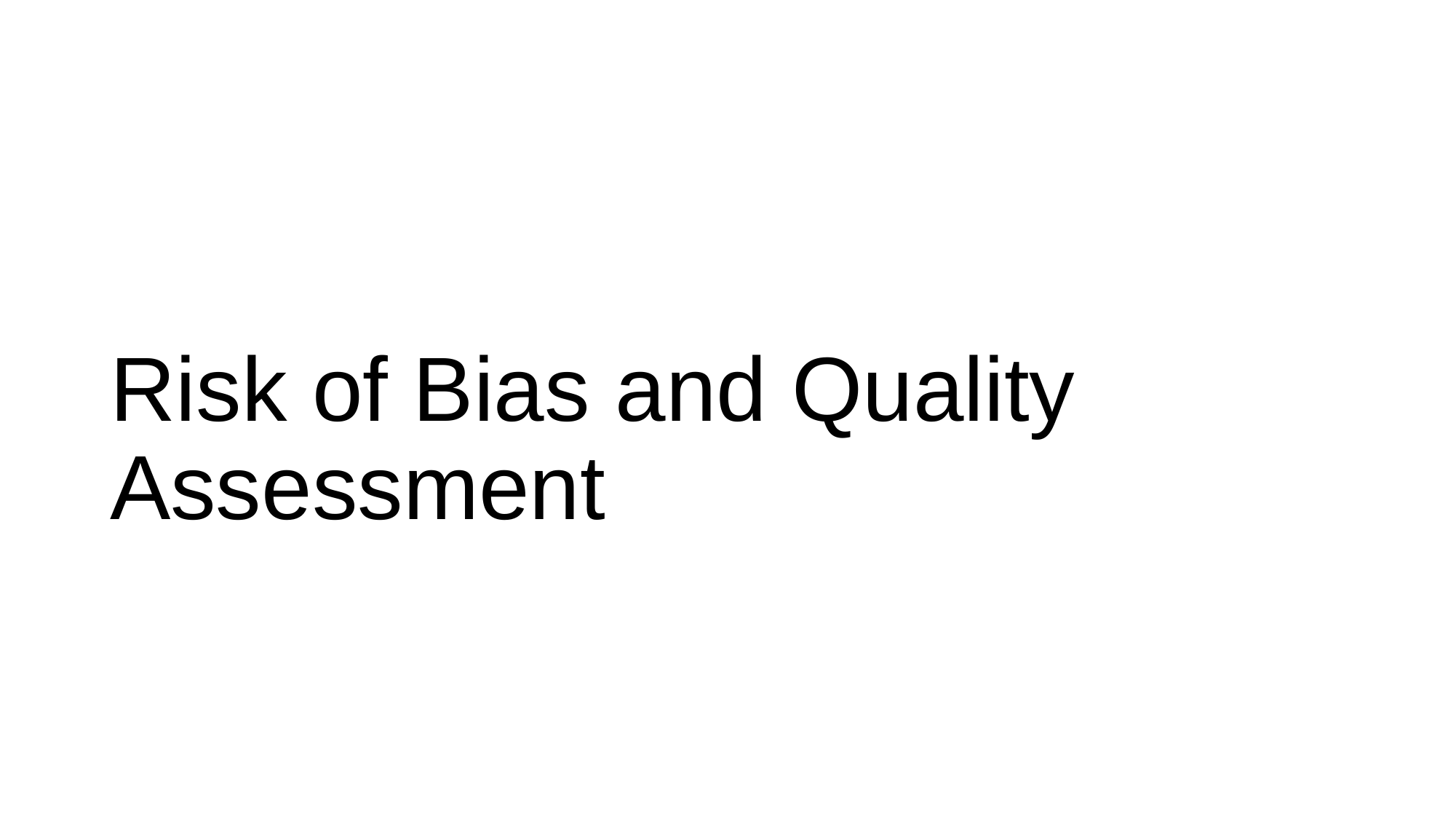

# Risk of Bias and Quality Assessment